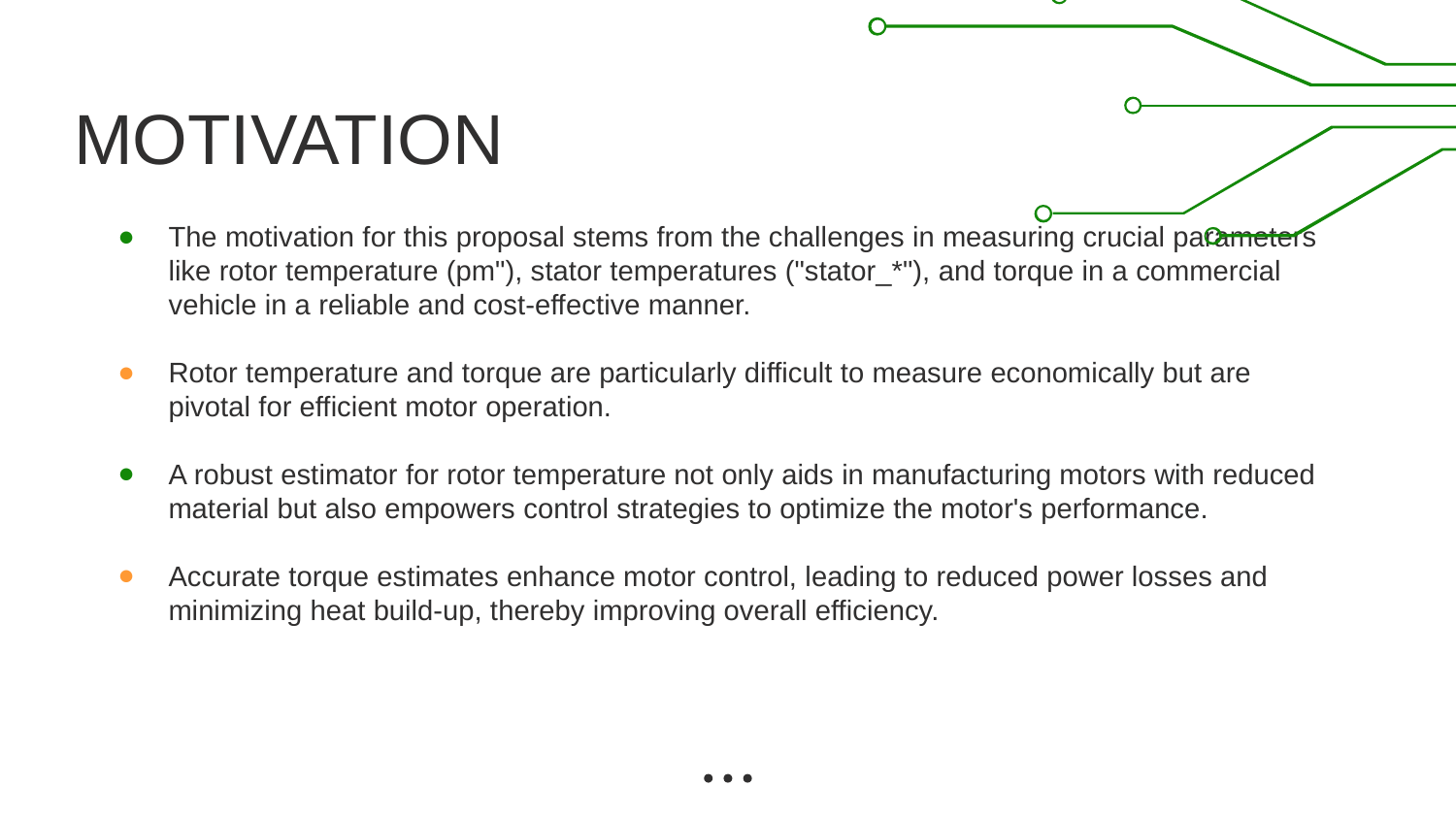

# MOTIVATION
The motivation for this proposal stems from the challenges in measuring crucial parameters like rotor temperature (pm"), stator temperatures ("stator_*"), and torque in a commercial vehicle in a reliable and cost-effective manner.

Rotor temperature and torque are particularly difficult to measure economically but are pivotal for efficient motor operation.

A robust estimator for rotor temperature not only aids in manufacturing motors with reduced material but also empowers control strategies to optimize the motor's performance.

Accurate torque estimates enhance motor control, leading to reduced power losses and minimizing heat build-up, thereby improving overall efficiency.